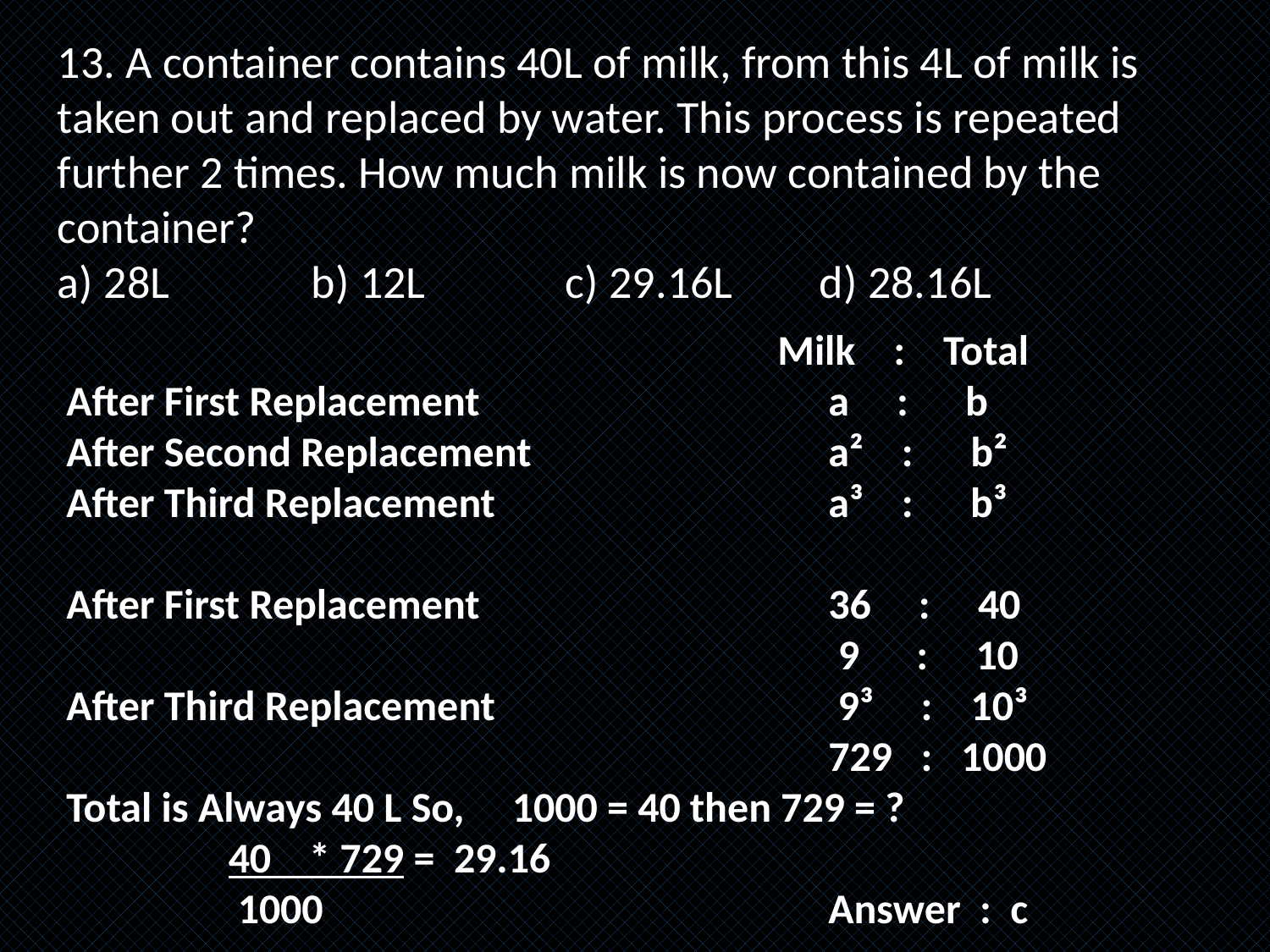

13. A container contains 40L of milk, from this 4L of milk is taken out and replaced by water. This process is repeated further 2 times. How much milk is now contained by the container?
a) 28L		b) 12L		c) 29.16L	d) 28.16L
					        Milk    :    Total
After First Replacement			a     :      b
After Second Replacement			a²    :      b²
After Third Replacement			a³    :      b³

After First Replacement			36     :     40
						 9      :     10
After Third Replacement			 9³     :    10³
						729   :   1000
Total is Always 40 L So,     1000 = 40 then 729 = ?
                 40    * 729 =  29.16
                  1000				Answer  :  c